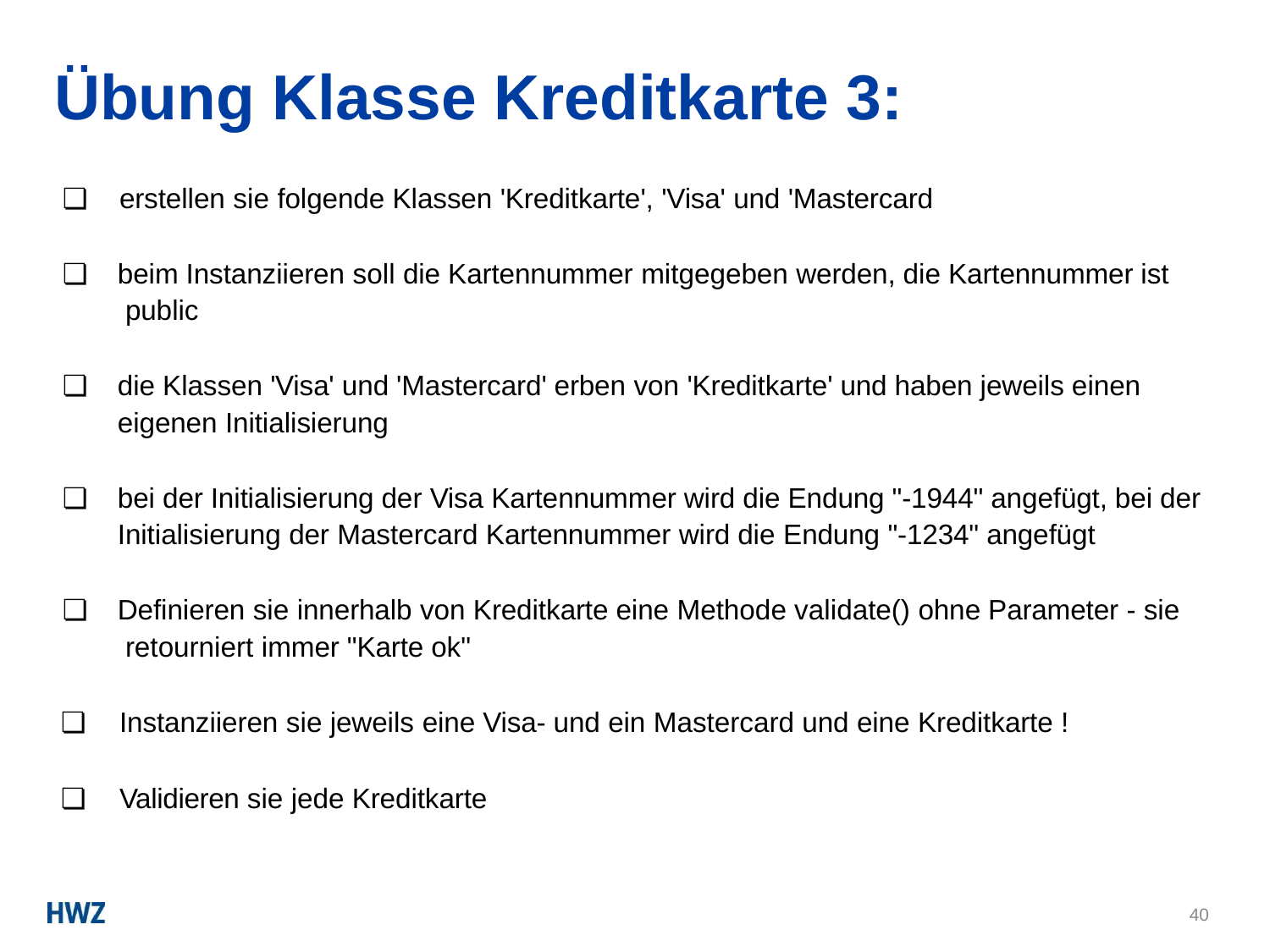

# Übung Klasse Kreditkarte 3:
❏	erstellen sie folgende Klassen 'Kreditkarte', 'Visa' und 'Mastercard

❏	beim Instanziieren soll die Kartennummer mitgegeben werden, die Kartennummer ist  public

❏	die Klassen 'Visa' und 'Mastercard' erben von 'Kreditkarte' und haben jeweils einen  eigenen Initialisierung

❏	bei der Initialisierung der Visa Kartennummer wird die Endung "-1944" angefügt, bei der  Initialisierung der Mastercard Kartennummer wird die Endung "-1234" angefügt

❏	Definieren sie innerhalb von Kreditkarte eine Methode validate() ohne Parameter - sie  retourniert immer "Karte ok"

❏	Instanziieren sie jeweils eine Visa- und ein Mastercard und eine Kreditkarte !

❏	Validieren sie jede Kreditkarte
40